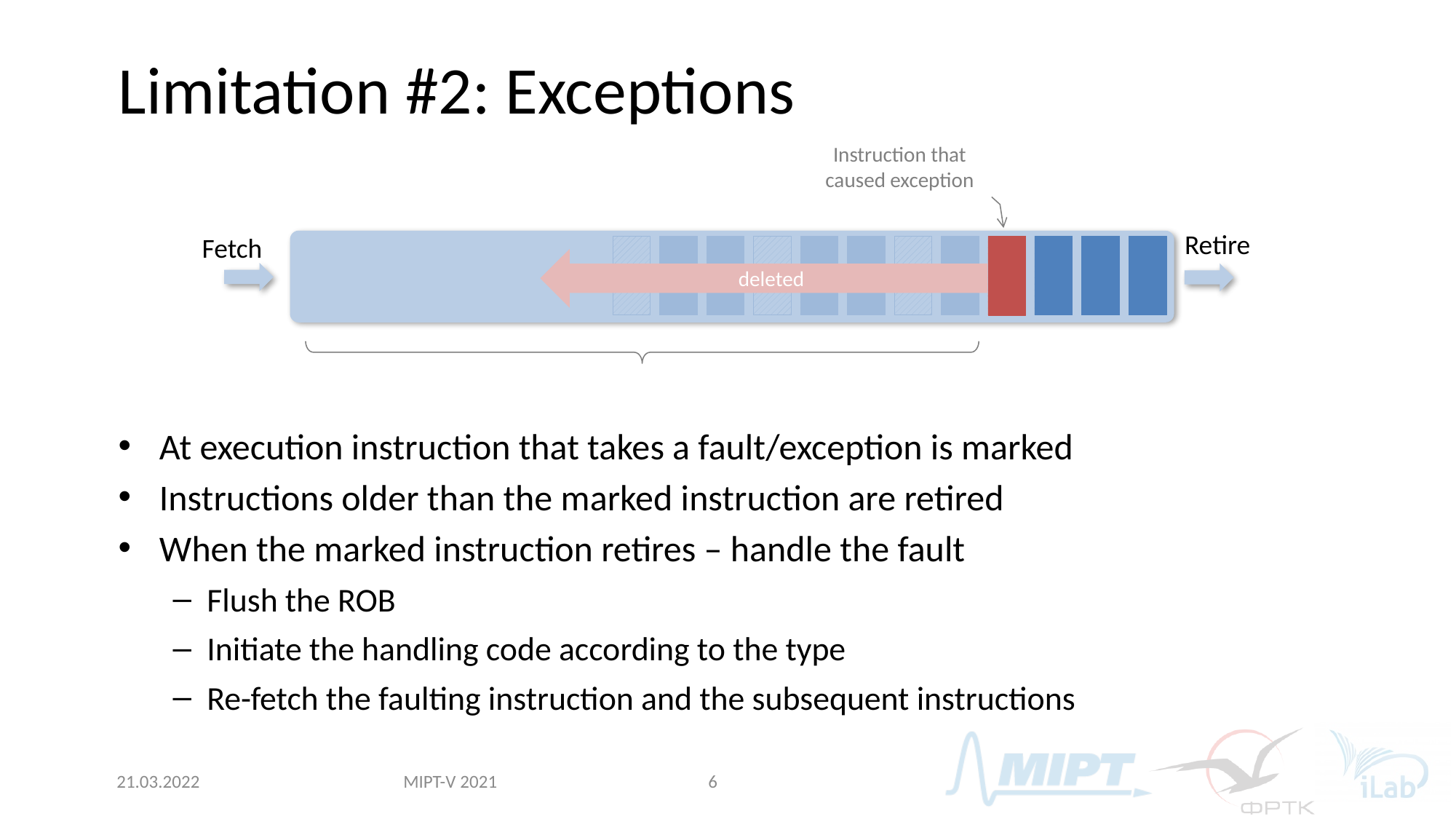

# Limitation #2: Exceptions
Instruction that caused exception

At execution instruction that takes a fault/exception is marked
Instructions older than the marked instruction are retired
When the marked instruction retires – handle the fault
Flush the ROB
Initiate the handling code according to the type
Re-fetch the faulting instruction and the subsequent instructions
…
Retire
Fetch

deleted

MIPT-V 2021
21.03.2022
6